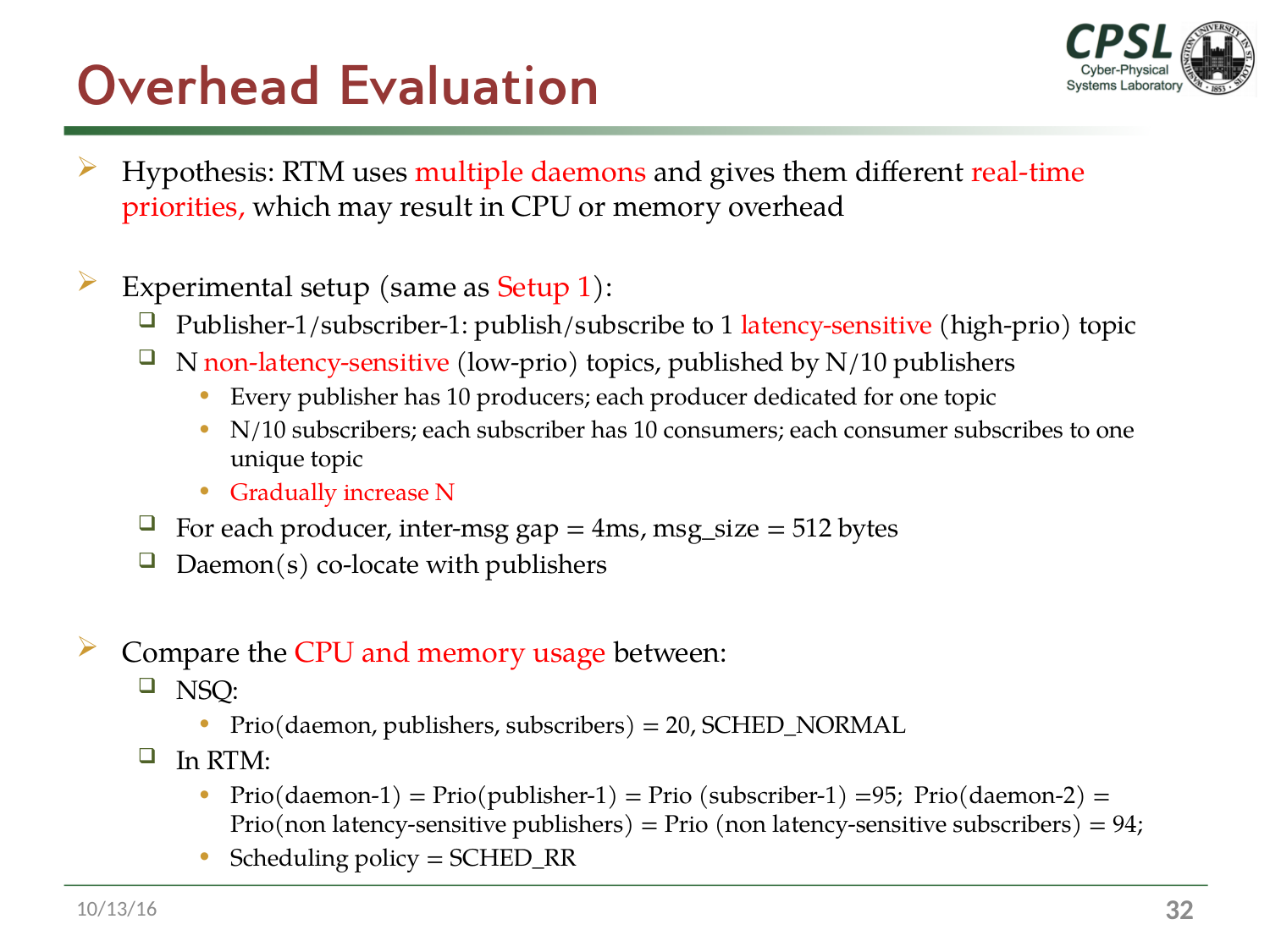

# Overhead Evaluation
Hypothesis: RTM uses multiple daemons and gives them different real-time priorities, which may result in CPU or memory overhead

Experimental setup (same as Setup 1):
Publisher-1/subscriber-1: publish/subscribe to 1 latency-sensitive (high-prio) topic
N non-latency-sensitive (low-prio) topics, published by N/10 publishers
Every publisher has 10 producers; each producer dedicated for one topic
N/10 subscribers; each subscriber has 10 consumers; each consumer subscribes to one unique topic
Gradually increase N
For each producer, inter-msg gap = 4ms, msg_size = 512 bytes
Daemon(s) co-locate with publishers

Compare the CPU and memory usage between:
NSQ:
Prio(daemon, publishers, subscribers) = 20, SCHED_NORMAL
In RTM:
Prio(daemon-1) = Prio(publisher-1) = Prio (subscriber-1) =95;  Prio(daemon-2) = Prio(non latency-sensitive publishers) = Prio (non latency-sensitive subscribers) = 94;
Scheduling policy = SCHED_RR

10/13/16

32